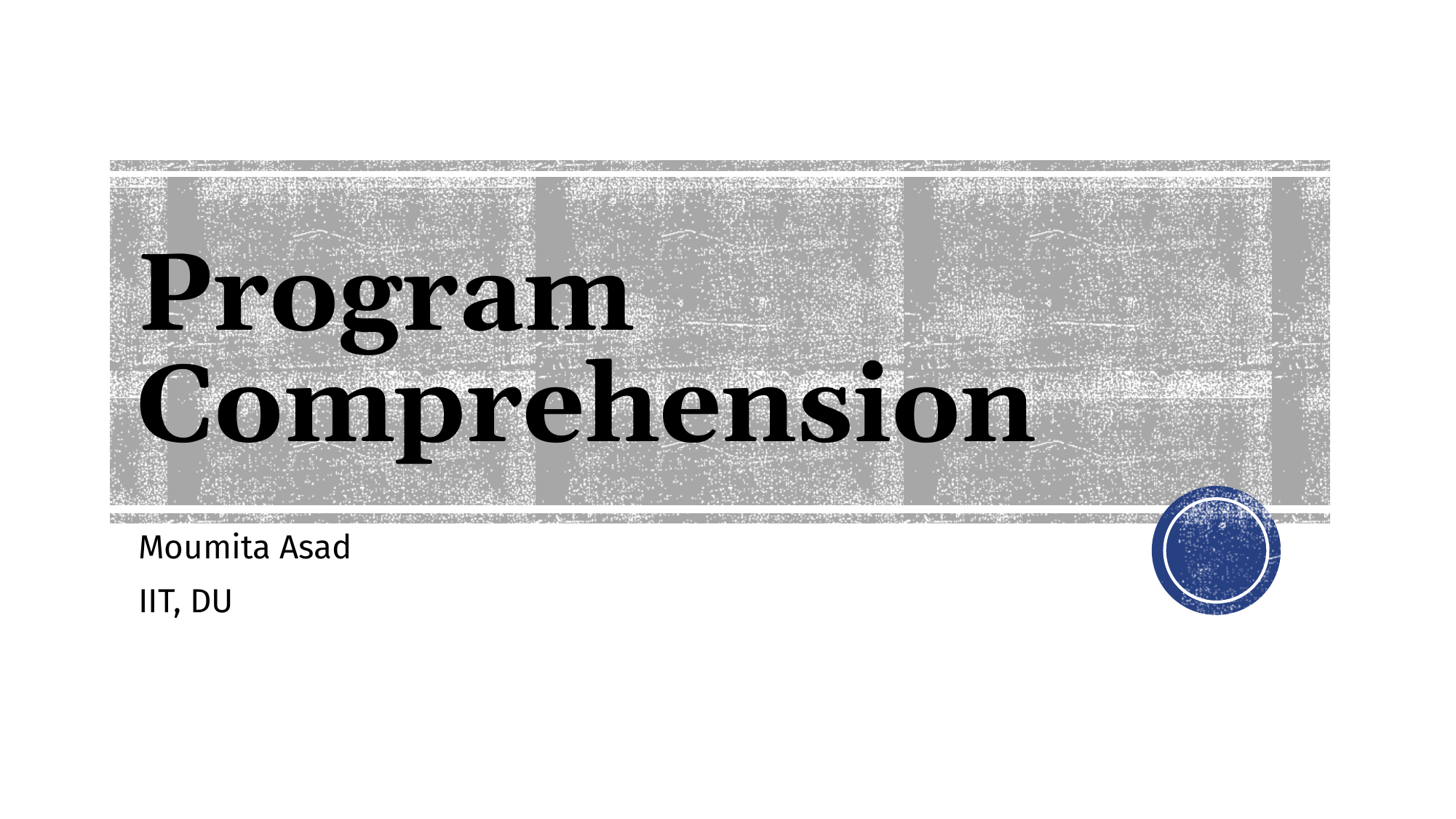

# Program Comprehension
Moumita Asad
IIT, DU